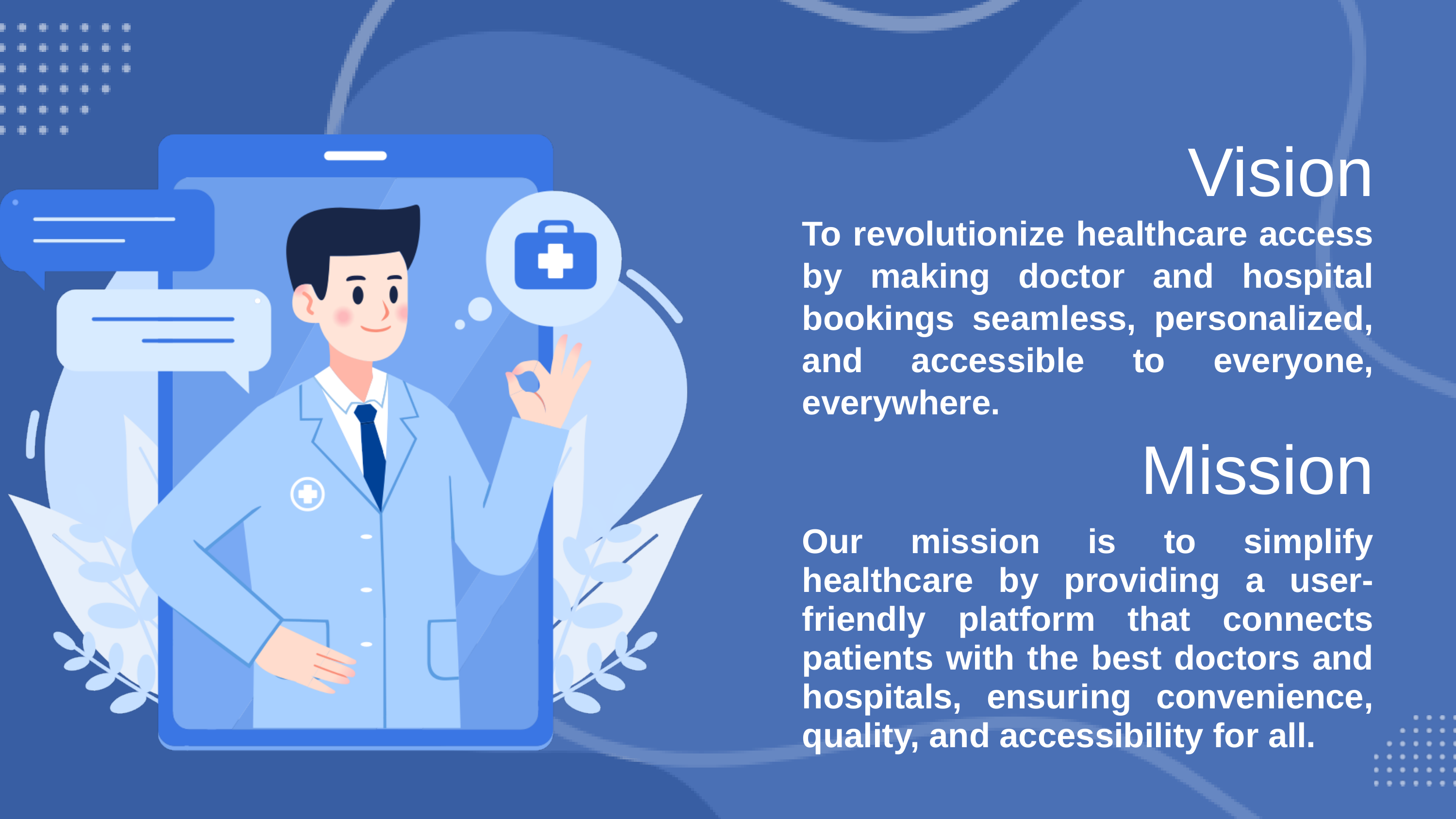

Vision

To revolutionize healthcare access by making doctor and hospital bookings seamless, personalized, and accessible to everyone, everywhere.
Mission
Our mission is to simplify healthcare by providing a user-friendly platform that connects patients with the best doctors and hospitals, ensuring convenience, quality, and accessibility for all.